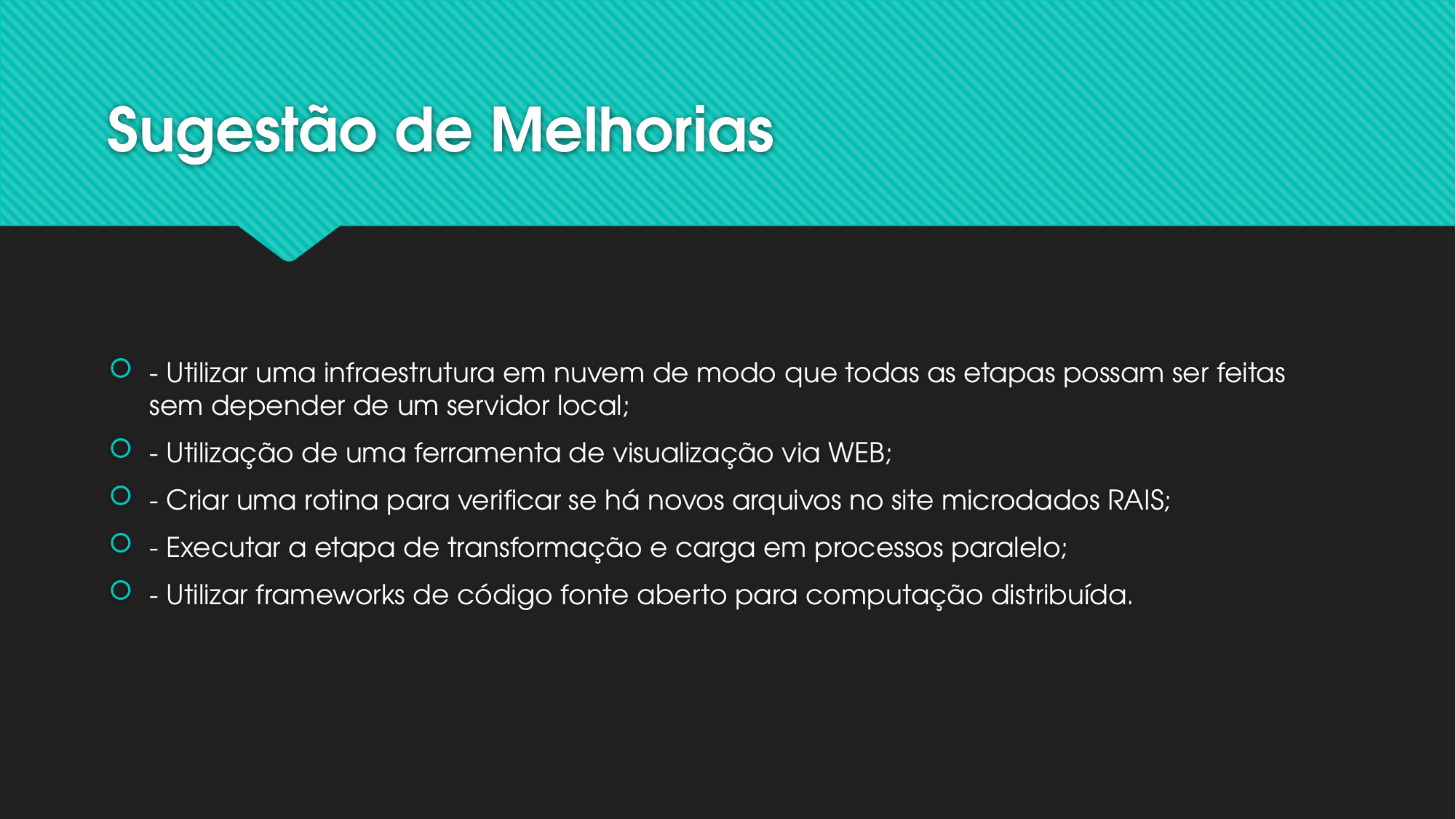

# Sugestão de Melhorias
- Utilizar uma infraestrutura em nuvem de modo que todas as etapas possam ser feitas sem depender de um servidor local;
- Utilização de uma ferramenta de visualização via WEB;
- Criar uma rotina para verificar se há novos arquivos no site microdados RAIS;
- Executar a etapa de transformação e carga em processos paralelo;
- Utilizar frameworks de código fonte aberto para computação distribuída.